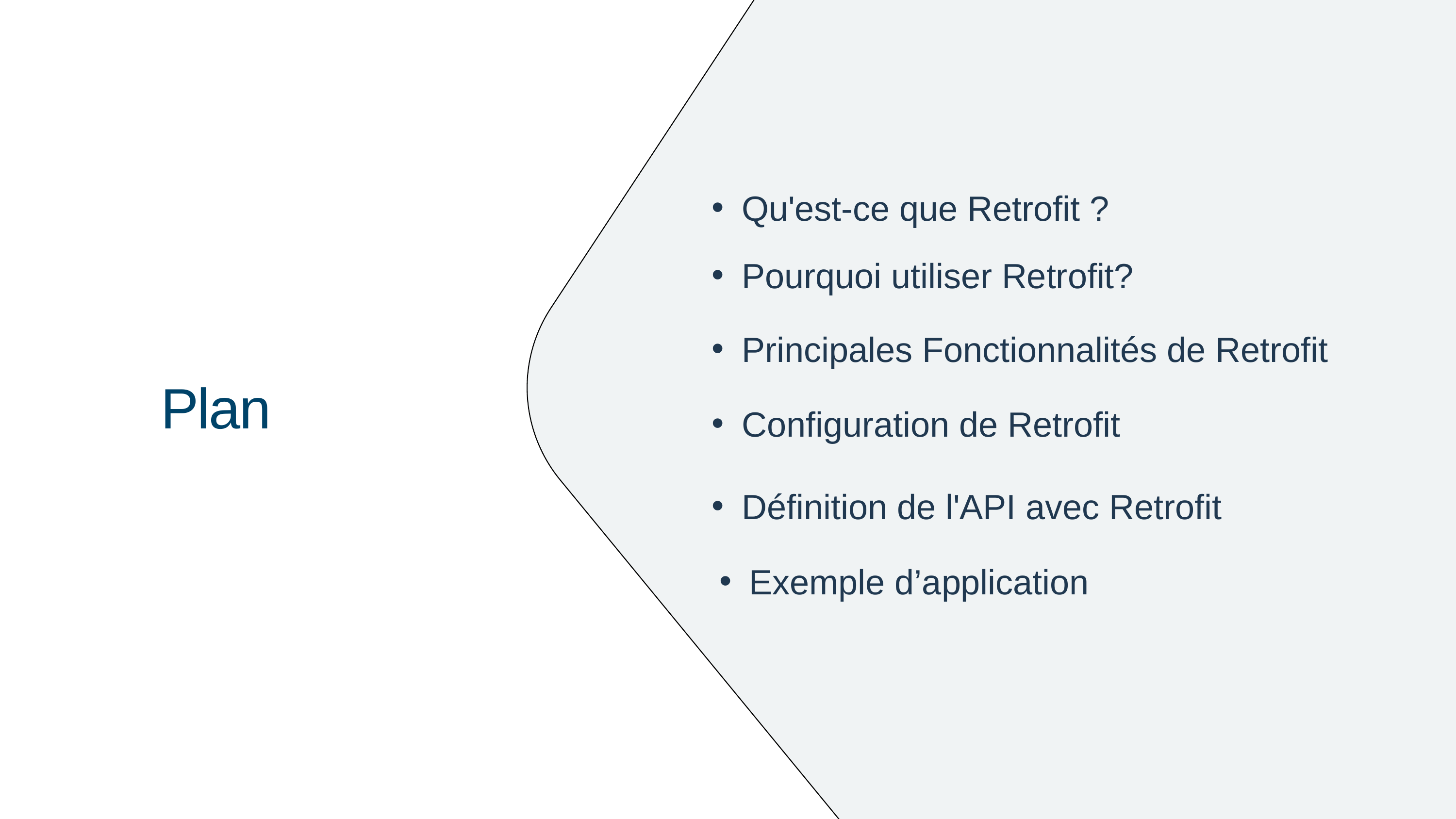

Qu'est-ce que Retrofit ?
Pourquoi utiliser Retrofit?
Principales Fonctionnalités de Retrofit
Configuration de Retrofit
Définition de l'API avec Retrofit
Exemple d’application
Plan